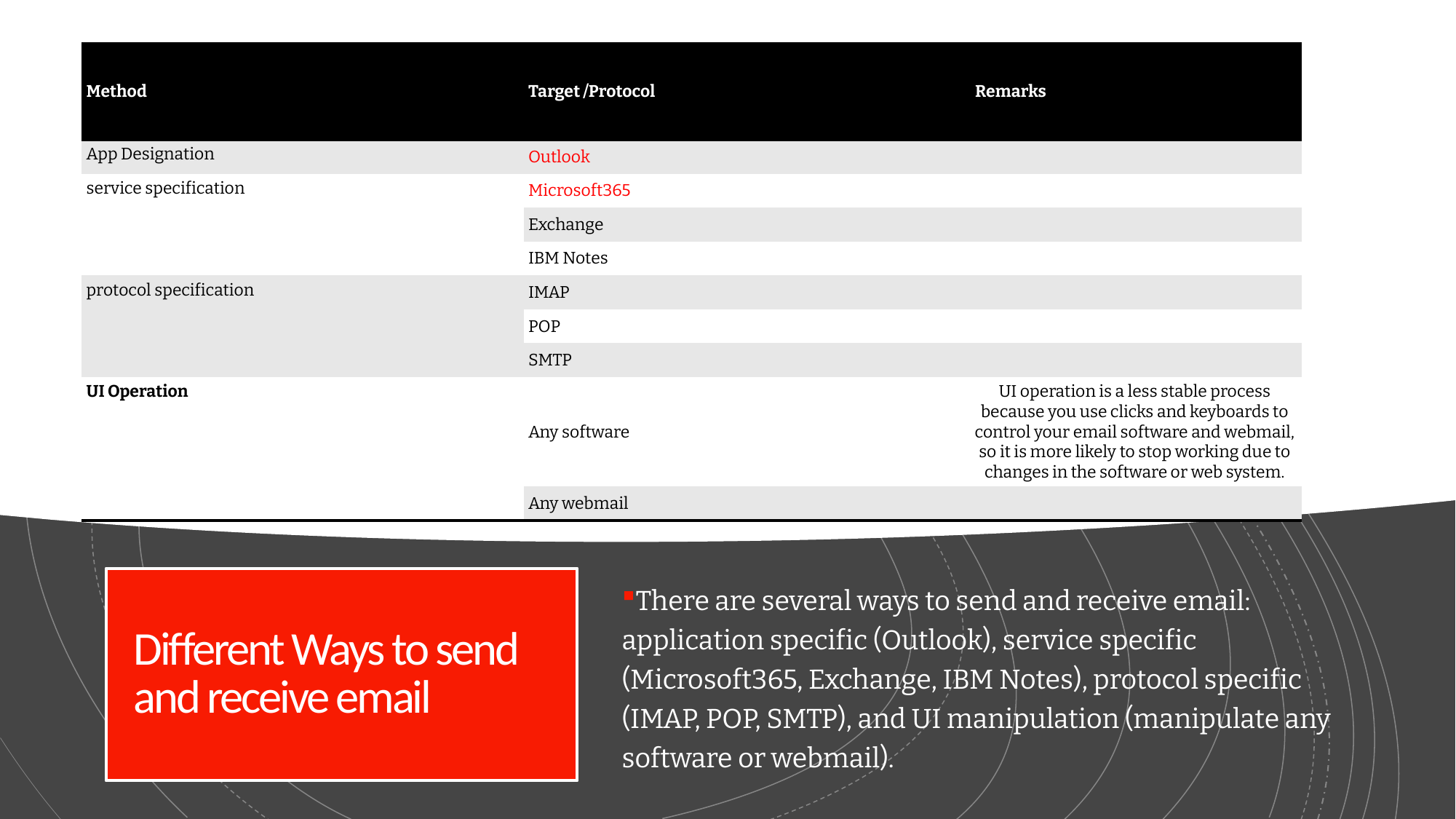

| Method | Target /Protocol | Remarks |
| --- | --- | --- |
| App Designation | Outlook |  |
| service specification | Microsoft365 |  |
|  | Exchange |  |
|  | IBM Notes |  |
| protocol specification | IMAP |  |
|  | POP |  |
|  | SMTP |  |
| UI Operation | Any software | UI operation is a less stable process because you use clicks and keyboards to control your email software and webmail, so it is more likely to stop working due to changes in the software or web system. |
|  | Any webmail |  |

Different Ways to send and receive email
There are several ways to send and receive email: application specific (Outlook), service specific (Microsoft365, Exchange, IBM Notes), protocol specific (IMAP, POP, SMTP), and UI manipulation (manipulate any software or webmail).